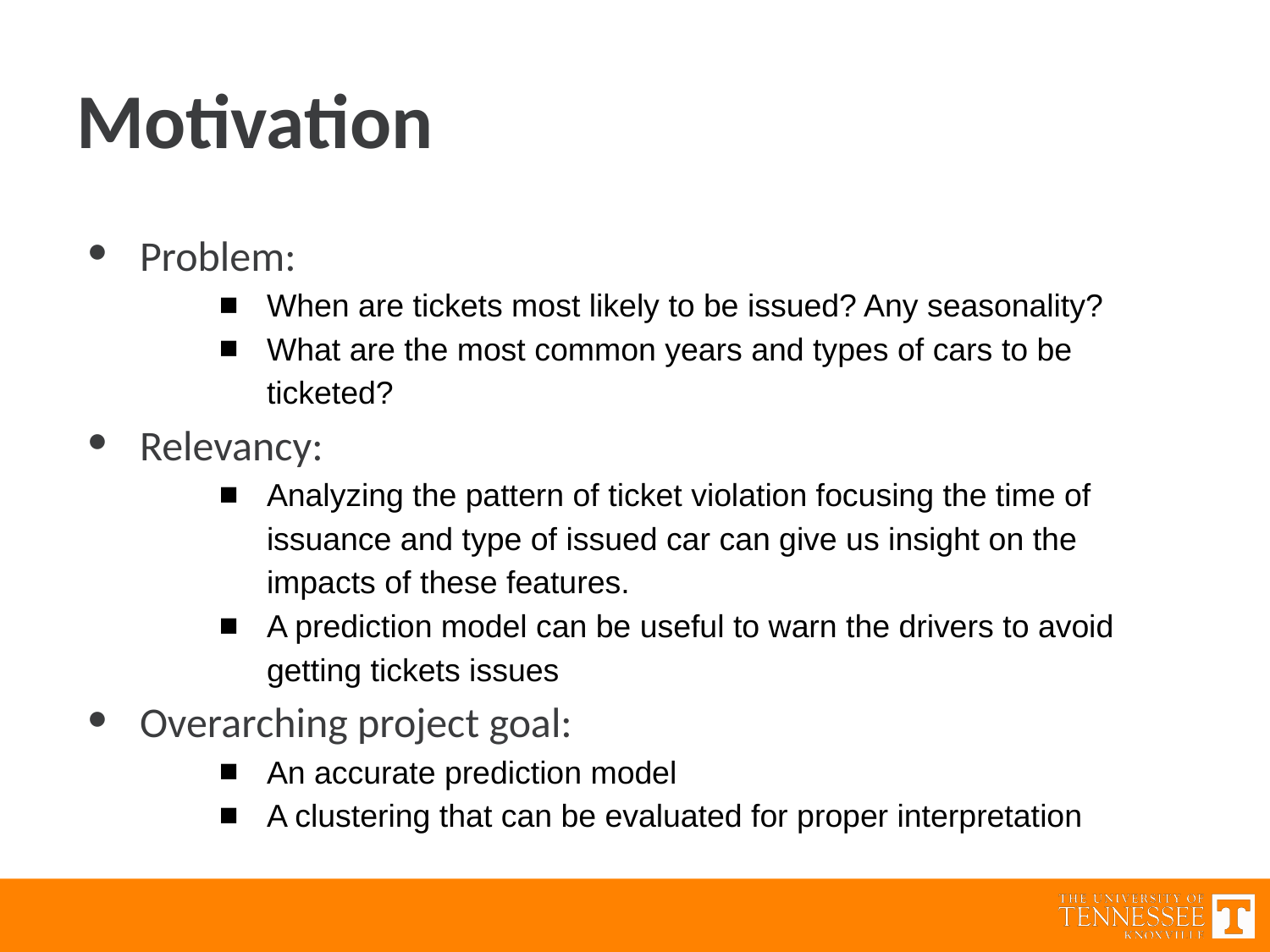

Motivation
Problem:
When are tickets most likely to be issued? Any seasonality?
What are the most common years and types of cars to be ticketed?
Relevancy:
Analyzing the pattern of ticket violation focusing the time of issuance and type of issued car can give us insight on the impacts of these features.
A prediction model can be useful to warn the drivers to avoid getting tickets issues
Overarching project goal:
An accurate prediction model
A clustering that can be evaluated for proper interpretation